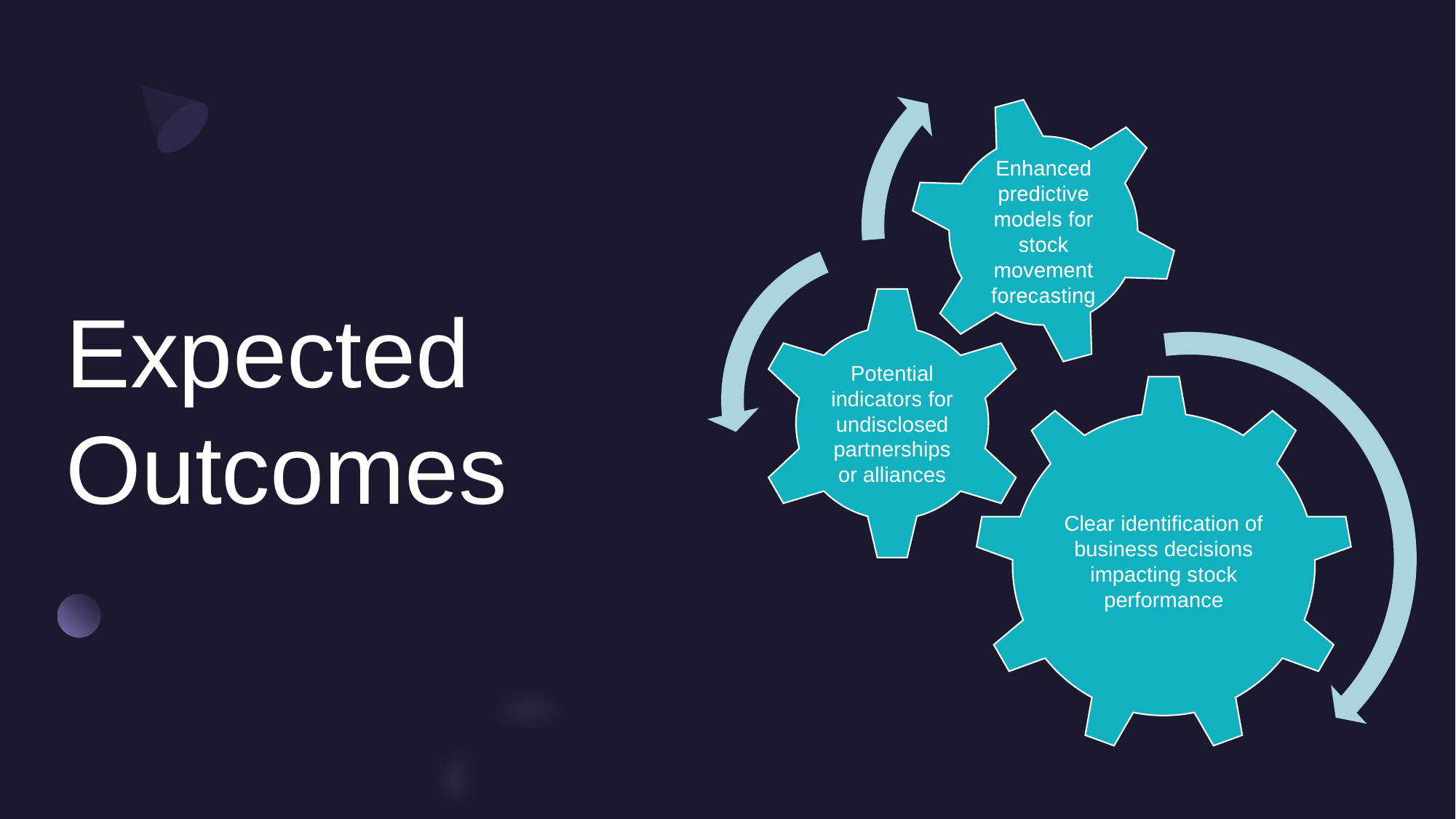

Clear identification of business decisions impacting stock performance
Potential indicators for undisclosed partnerships or alliances
Enhanced predictive models for stock movement forecasting

# Expected Outcomes